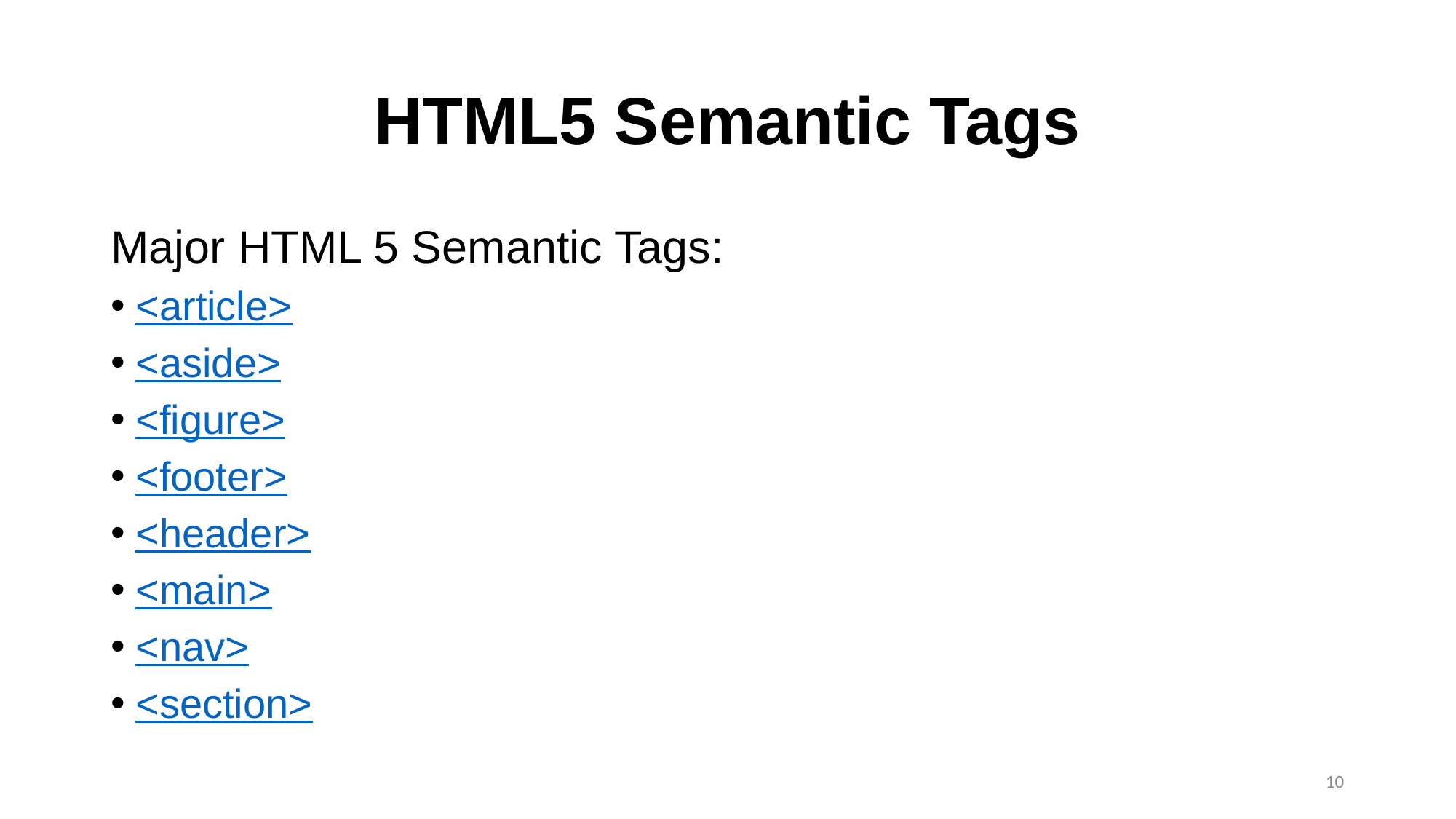

# HTML5 Semantic Tags
Major HTML 5 Semantic Tags:
<article>
<aside>
<figure>
<footer>
<header>
<main>
<nav>
<section>
10